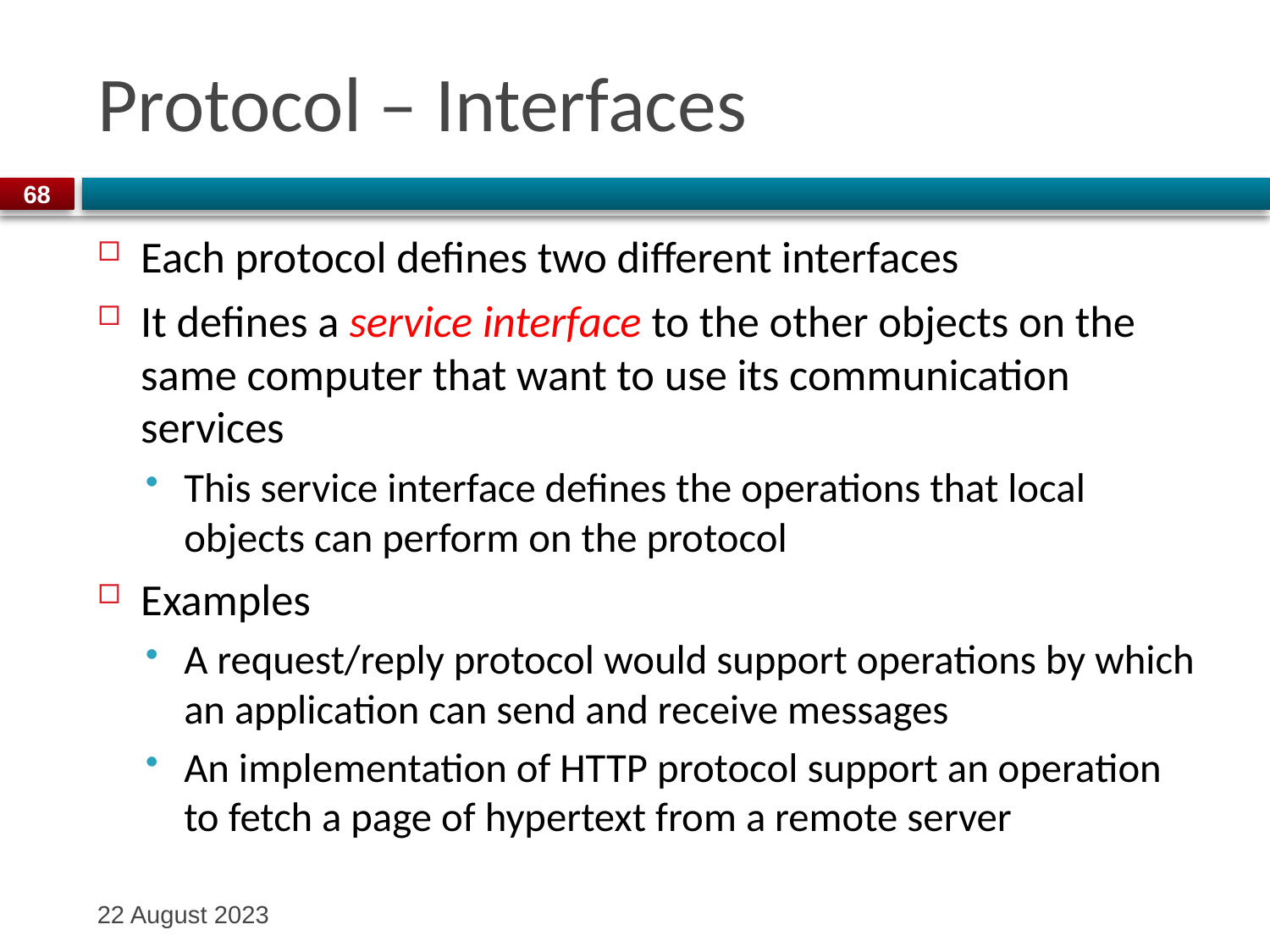

# Protocol – Interfaces
68
Each protocol defines two different interfaces
It defines a service interface to the other objects on the same computer that want to use its communication services
This service interface defines the operations that local objects can perform on the protocol
Examples
A request/reply protocol would support operations by which an application can send and receive messages
An implementation of HTTP protocol support an operation to fetch a page of hypertext from a remote server
22 August 2023